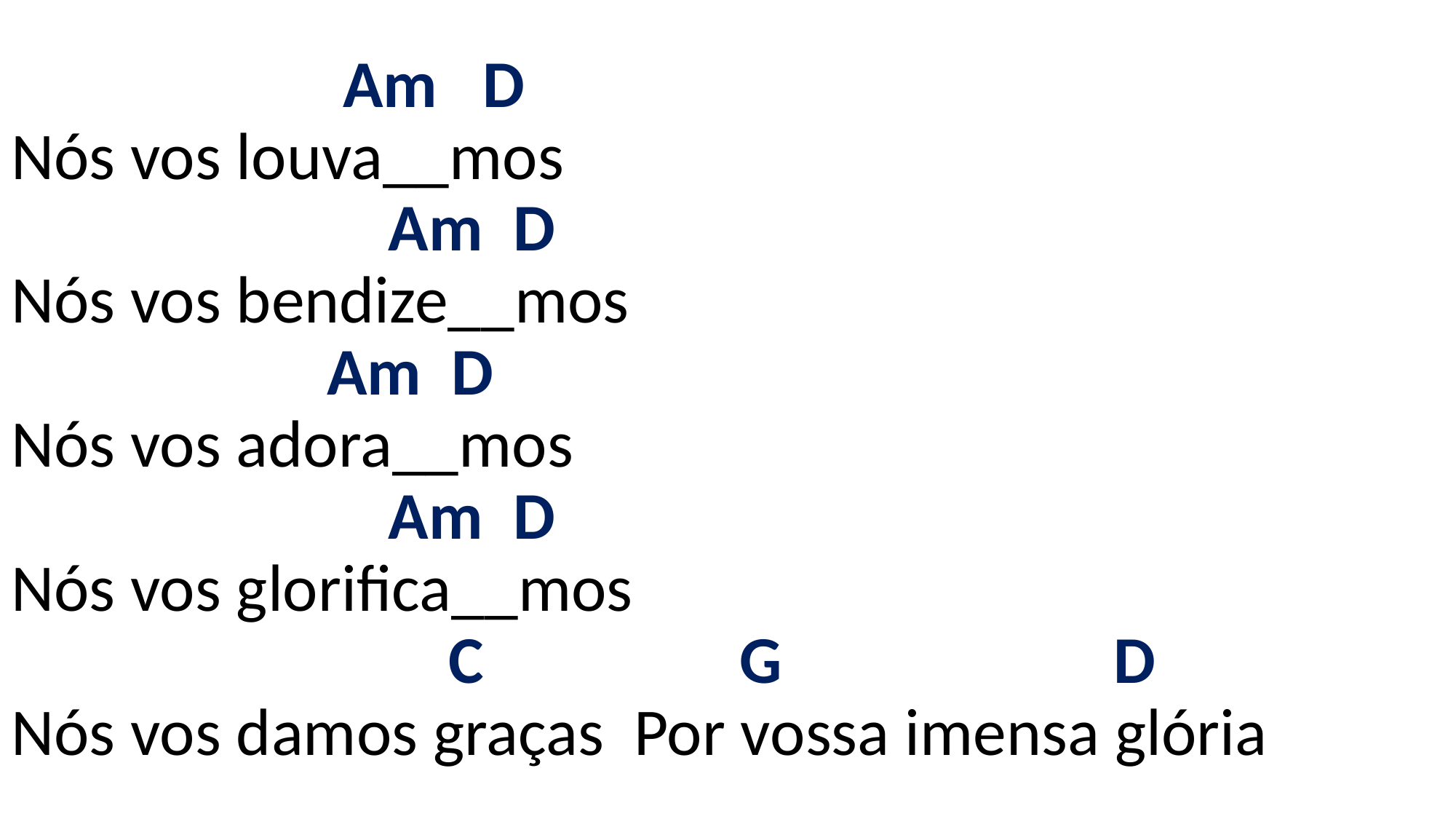

# Am   D Nós vos louva__mos Am  D Nós vos bendize__mos Am  D Nós vos adora__mos Am  D Nós vos glorifica__mos C                 G                      D Nós vos damos graças  Por vossa imensa glória